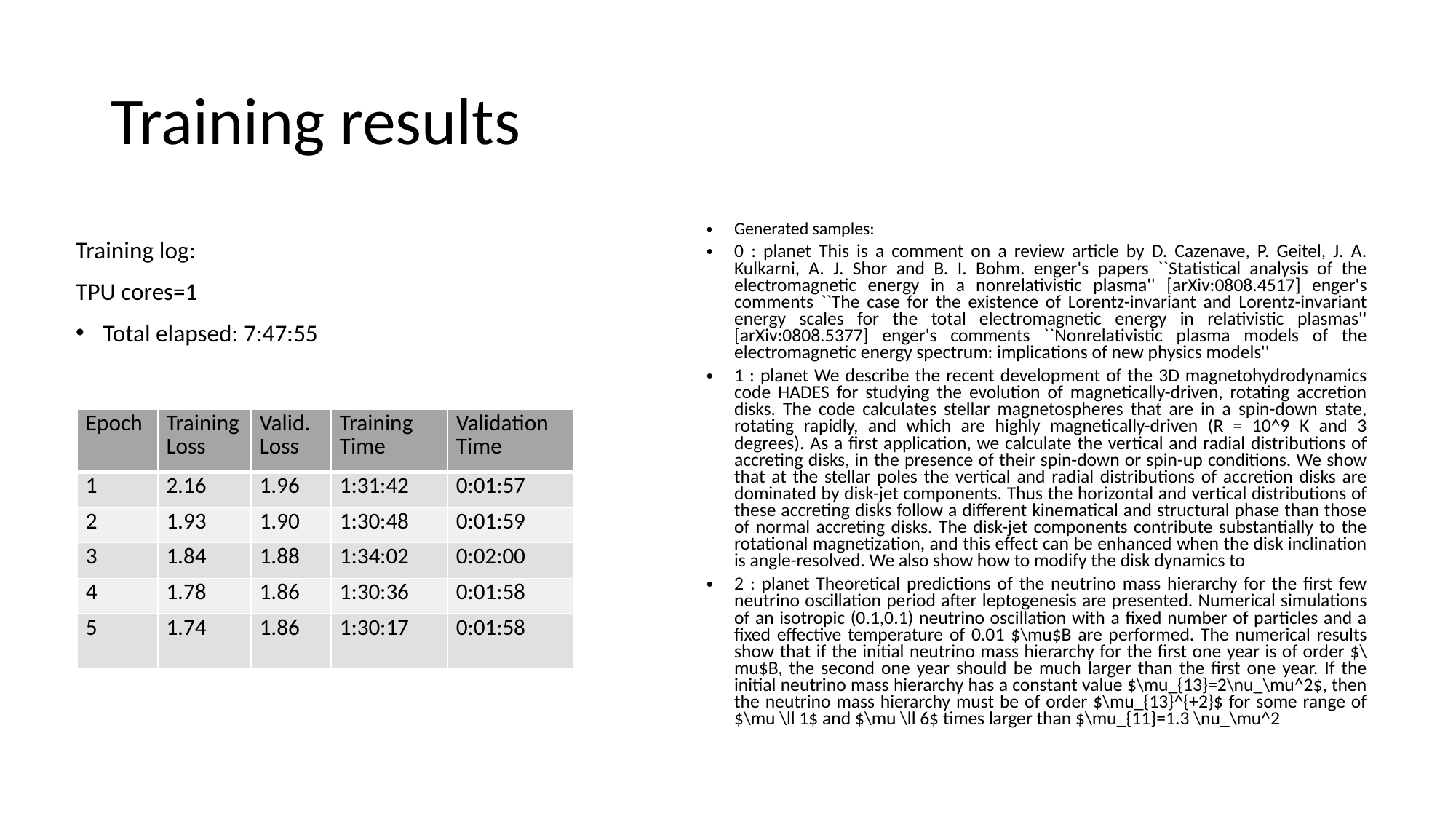

# Training results
Generated samples:
0 : planet This is a comment on a review article by D. Cazenave, P. Geitel, J. A. Kulkarni, A. J. Shor and B. I. Bohm. enger's papers ``Statistical analysis of the electromagnetic energy in a nonrelativistic plasma'' [arXiv:0808.4517] enger's comments ``The case for the existence of Lorentz-invariant and Lorentz-invariant energy scales for the total electromagnetic energy in relativistic plasmas'' [arXiv:0808.5377] enger's comments ``Nonrelativistic plasma models of the electromagnetic energy spectrum: implications of new physics models''
1 : planet We describe the recent development of the 3D magnetohydrodynamics code HADES for studying the evolution of magnetically-driven, rotating accretion disks. The code calculates stellar magnetospheres that are in a spin-down state, rotating rapidly, and which are highly magnetically-driven (R = 10^9 K and 3 degrees). As a first application, we calculate the vertical and radial distributions of accreting disks, in the presence of their spin-down or spin-up conditions. We show that at the stellar poles the vertical and radial distributions of accretion disks are dominated by disk-jet components. Thus the horizontal and vertical distributions of these accreting disks follow a different kinematical and structural phase than those of normal accreting disks. The disk-jet components contribute substantially to the rotational magnetization, and this effect can be enhanced when the disk inclination is angle-resolved. We also show how to modify the disk dynamics to
2 : planet Theoretical predictions of the neutrino mass hierarchy for the first few neutrino oscillation period after leptogenesis are presented. Numerical simulations of an isotropic (0.1,0.1) neutrino oscillation with a fixed number of particles and a fixed effective temperature of 0.01 $\mu$B are performed. The numerical results show that if the initial neutrino mass hierarchy for the first one year is of order $\mu$B, the second one year should be much larger than the first one year. If the initial neutrino mass hierarchy has a constant value $\mu_{13}=2\nu_\mu^2$, then the neutrino mass hierarchy must be of order $\mu_{13}^{+2}$ for some range of $\mu \ll 1$ and $\mu \ll 6$ times larger than $\mu_{11}=1.3 \nu_\mu^2

Training log:
TPU cores=1
Total elapsed: 7:47:55

| Epoch | Training Loss | Valid. Loss | Training Time | Validation Time |
| --- | --- | --- | --- | --- |
| 1 | 2.16 | 1.96 | 1:31:42 | 0:01:57 |
| 2 | 1.93 | 1.90 | 1:30:48 | 0:01:59 |
| 3 | 1.84 | 1.88 | 1:34:02 | 0:02:00 |
| 4 | 1.78 | 1.86 | 1:30:36 | 0:01:58 |
| 5 | 1.74 | 1.86 | 1:30:17 | 0:01:58 |